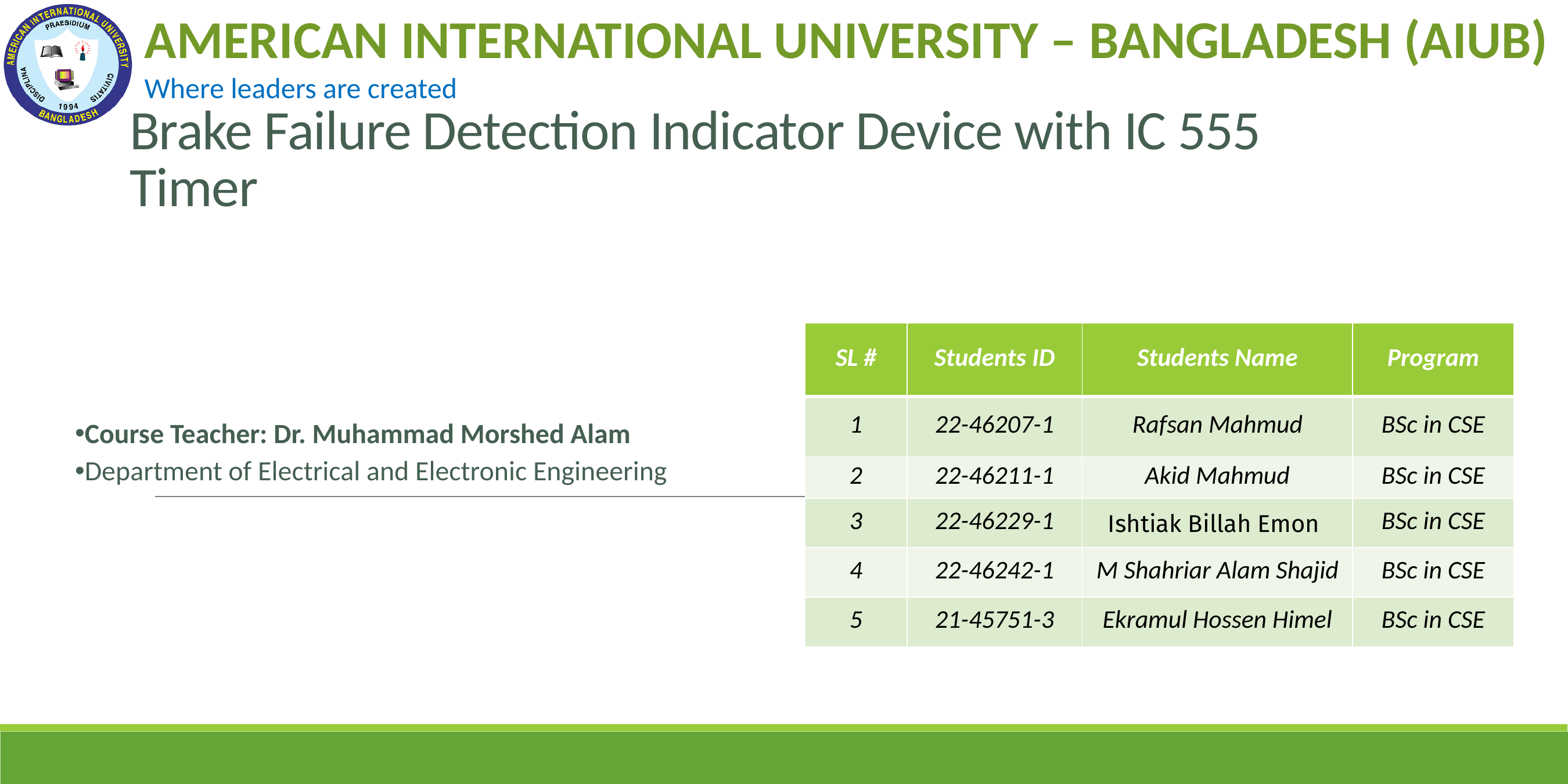

# Brake Failure Detection Indicator Device with IC 555 Timer
Course Teacher: Dr. Muhammad Morshed Alam
Department of Electrical and Electronic Engineering
| SL # | Students ID | Students Name | Program |
| --- | --- | --- | --- |
| 1 | 22-46207-1 | Rafsan Mahmud | BSc in CSE |
| 2 | 22-46211-1 | Akid Mahmud | BSc in CSE |
| 3 | 22-46229-1 | Ishtiak Billah Emon | BSc in CSE |
| 4 | 22-46242-1 | M Shahriar Alam Shajid | BSc in CSE |
| 5 | 21-45751-3 | Ekramul Hossen Himel | BSc in CSE |